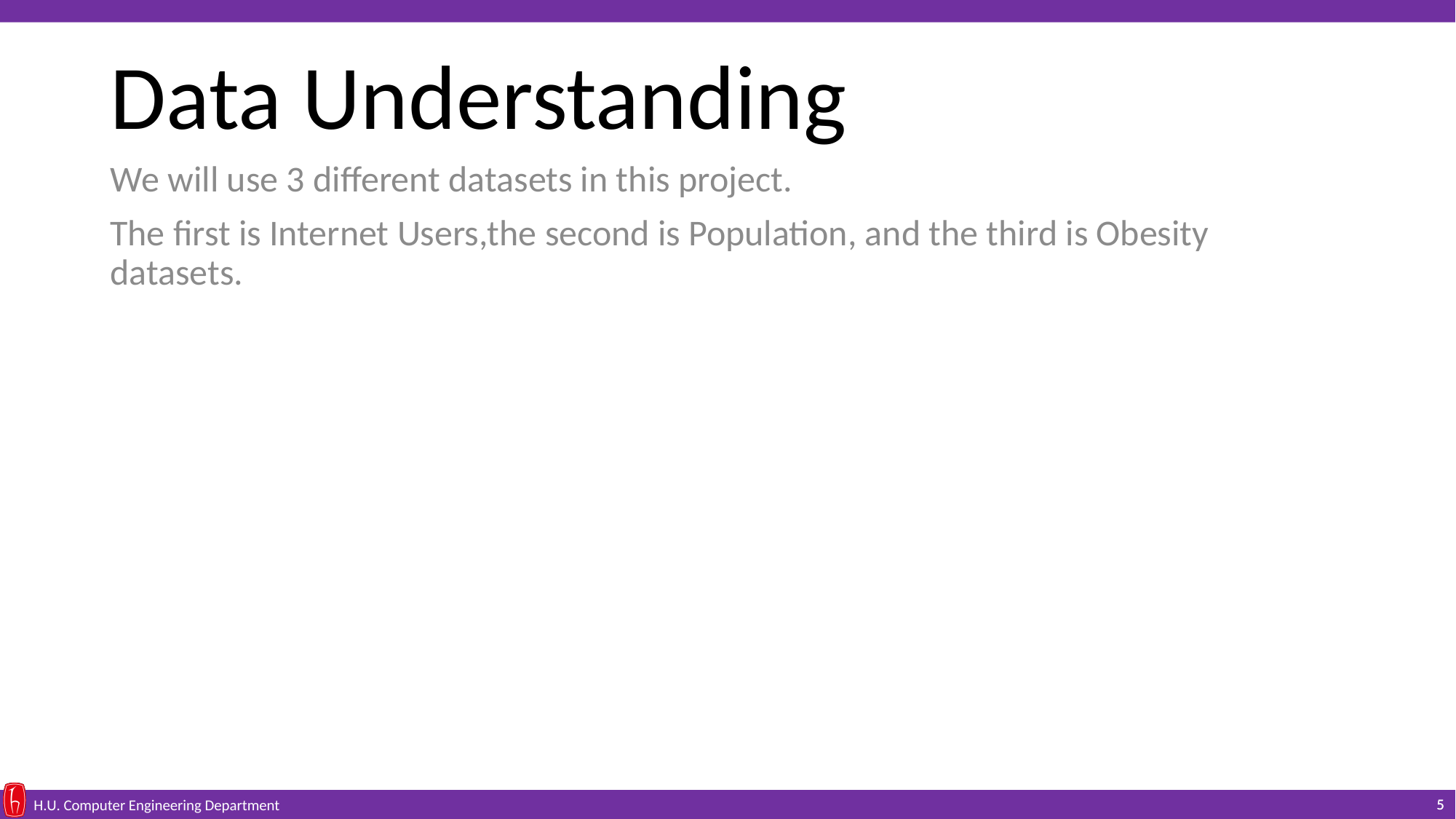

# Data Understanding
We will use 3 different datasets in this project.
The first is Internet Users,the second is Population, and the third is Obesity datasets.
5